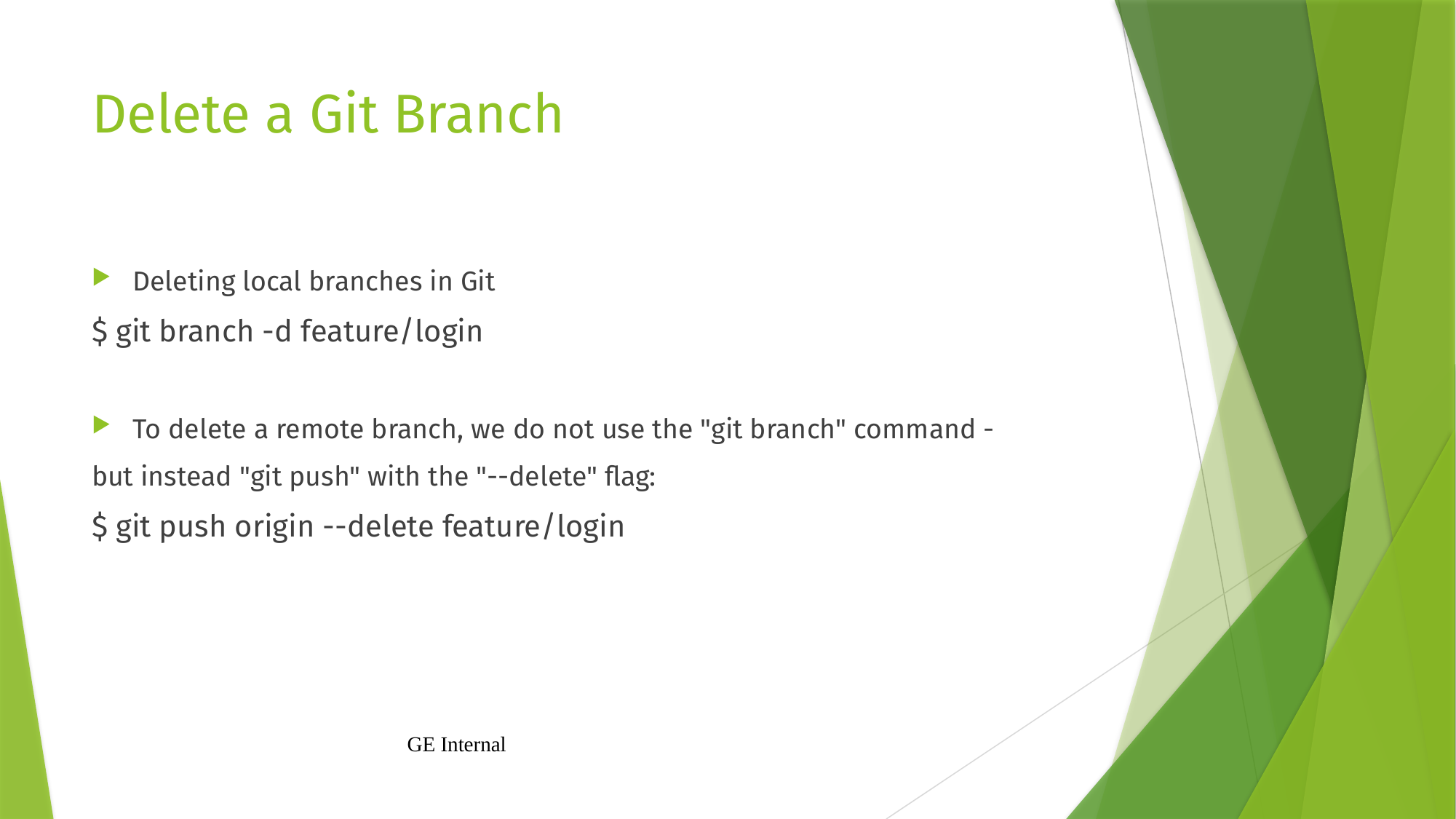

# Delete a Git Branch
Deleting local branches in Git
$ git branch -d feature/login

To delete a remote branch, we do not use the "git branch" command -
but instead "git push" with the "--delete" flag:
$ git push origin --delete feature/login
GE Internal